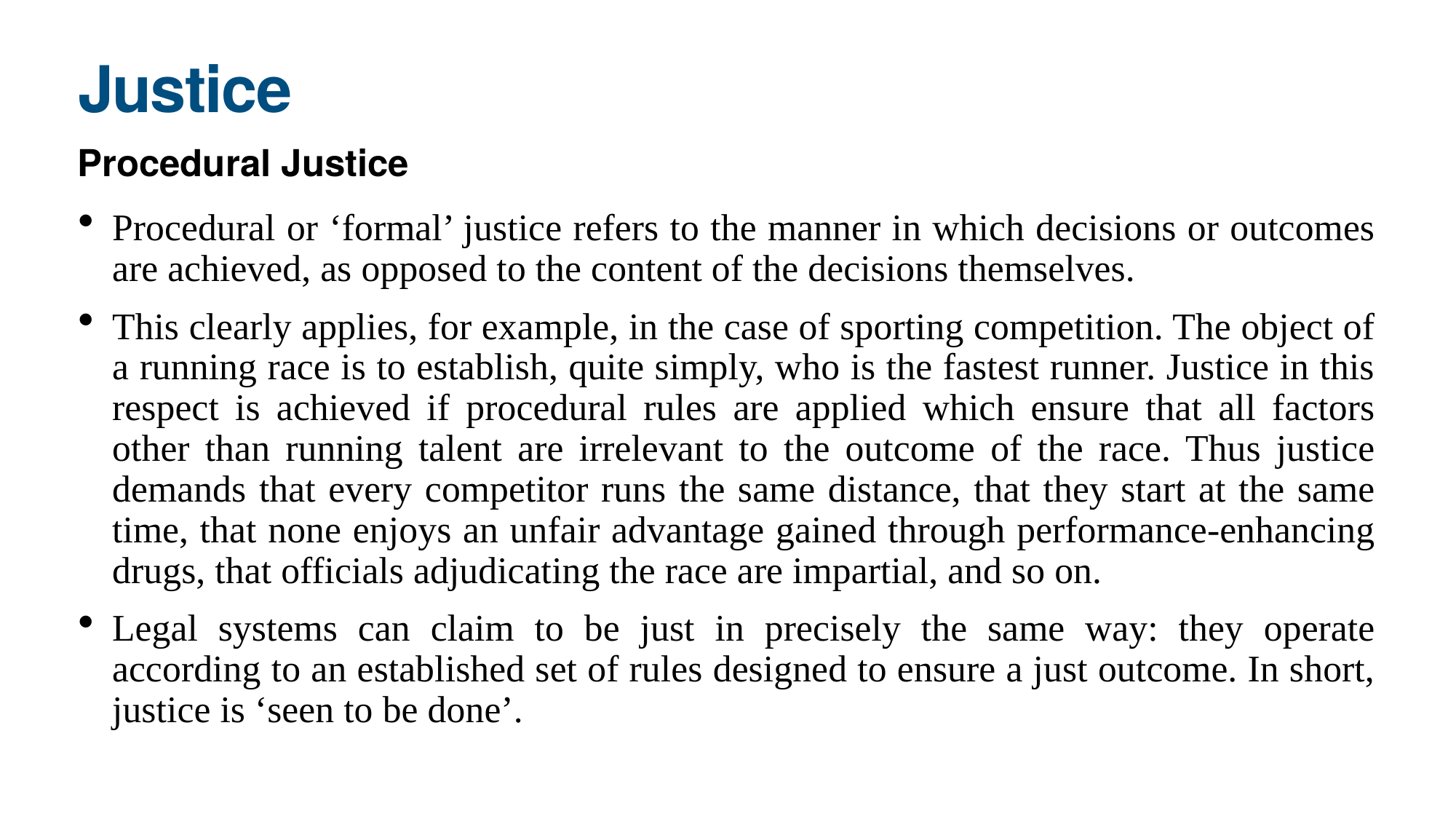

# Justice
Procedural Justice
Procedural or ‘formal’ justice refers to the manner in which decisions or outcomes are achieved, as opposed to the content of the decisions themselves.
This clearly applies, for example, in the case of sporting competition. The object of a running race is to establish, quite simply, who is the fastest runner. Justice in this respect is achieved if procedural rules are applied which ensure that all factors other than running talent are irrelevant to the outcome of the race. Thus justice demands that every competitor runs the same distance, that they start at the same time, that none enjoys an unfair advantage gained through performance-enhancing drugs, that officials adjudicating the race are impartial, and so on.
Legal systems can claim to be just in precisely the same way: they operate according to an established set of rules designed to ensure a just outcome. In short, justice is ‘seen to be done’.